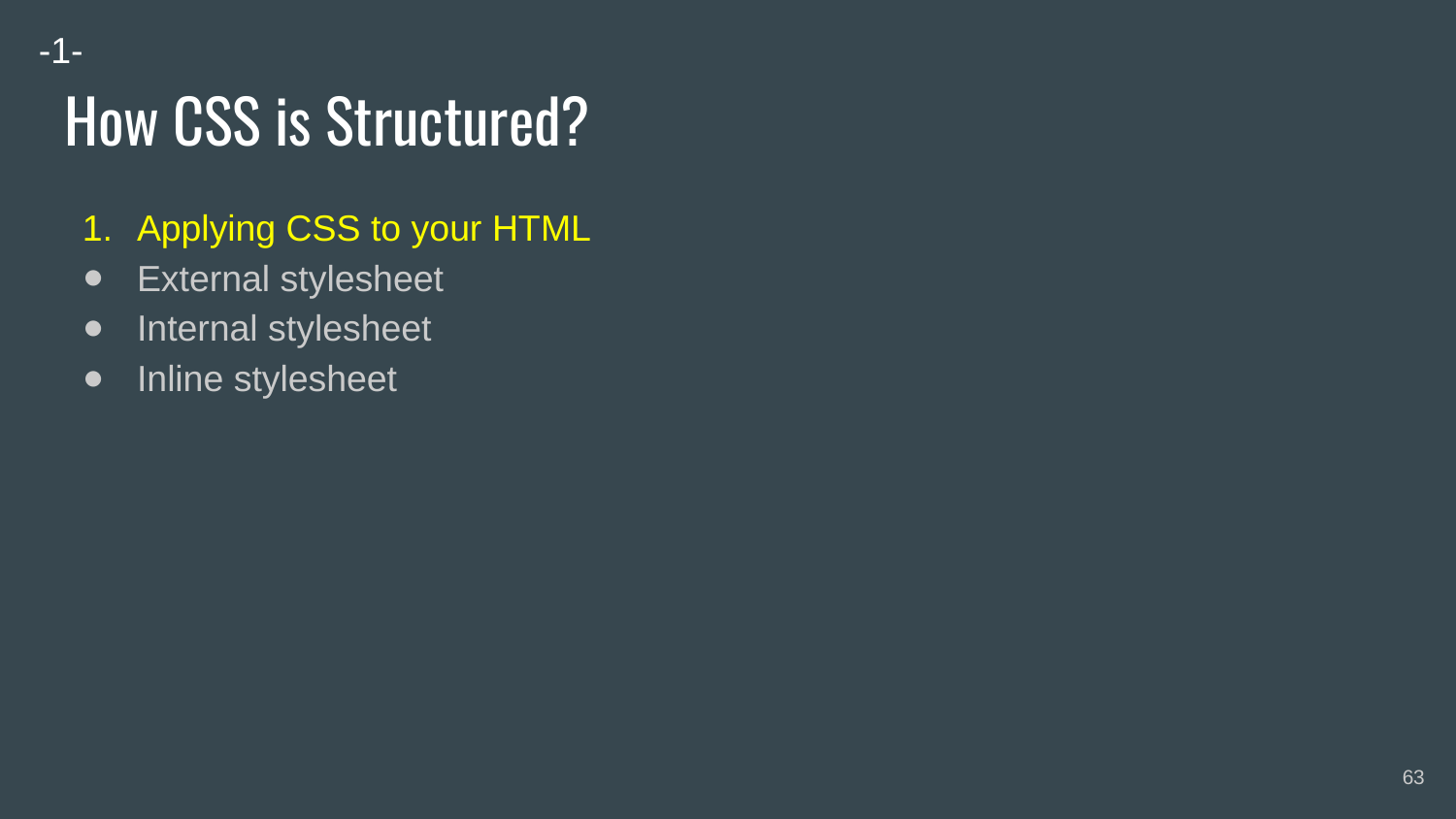

-1-
# How CSS is Structured?
Applying CSS to your HTML
External stylesheet
Internal stylesheet
Inline stylesheet

63